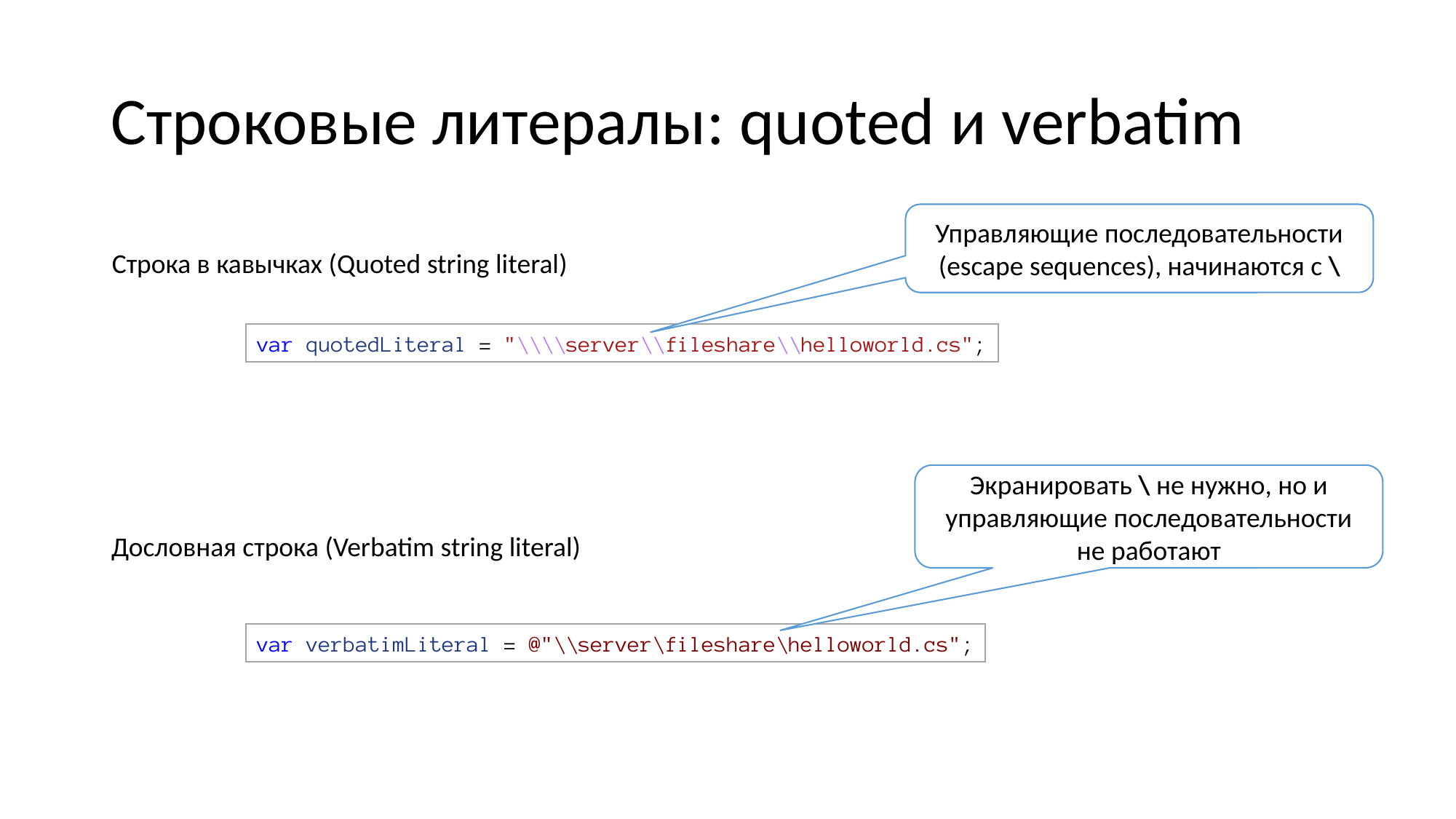

# Строковые литералы: quoted и verbatim
Управляющие последовательности (escape sequences), начинаются с \
Строка в кавычках (Quoted string literal)
var quotedLiteral = "\\\\server\\fileshare\\helloworld.cs";
Экранировать \ не нужно, но и управляющие последовательности не работают
Дословная строка (Verbatim string literal)
var verbatimLiteral = @"\\server\fileshare\helloworld.cs";